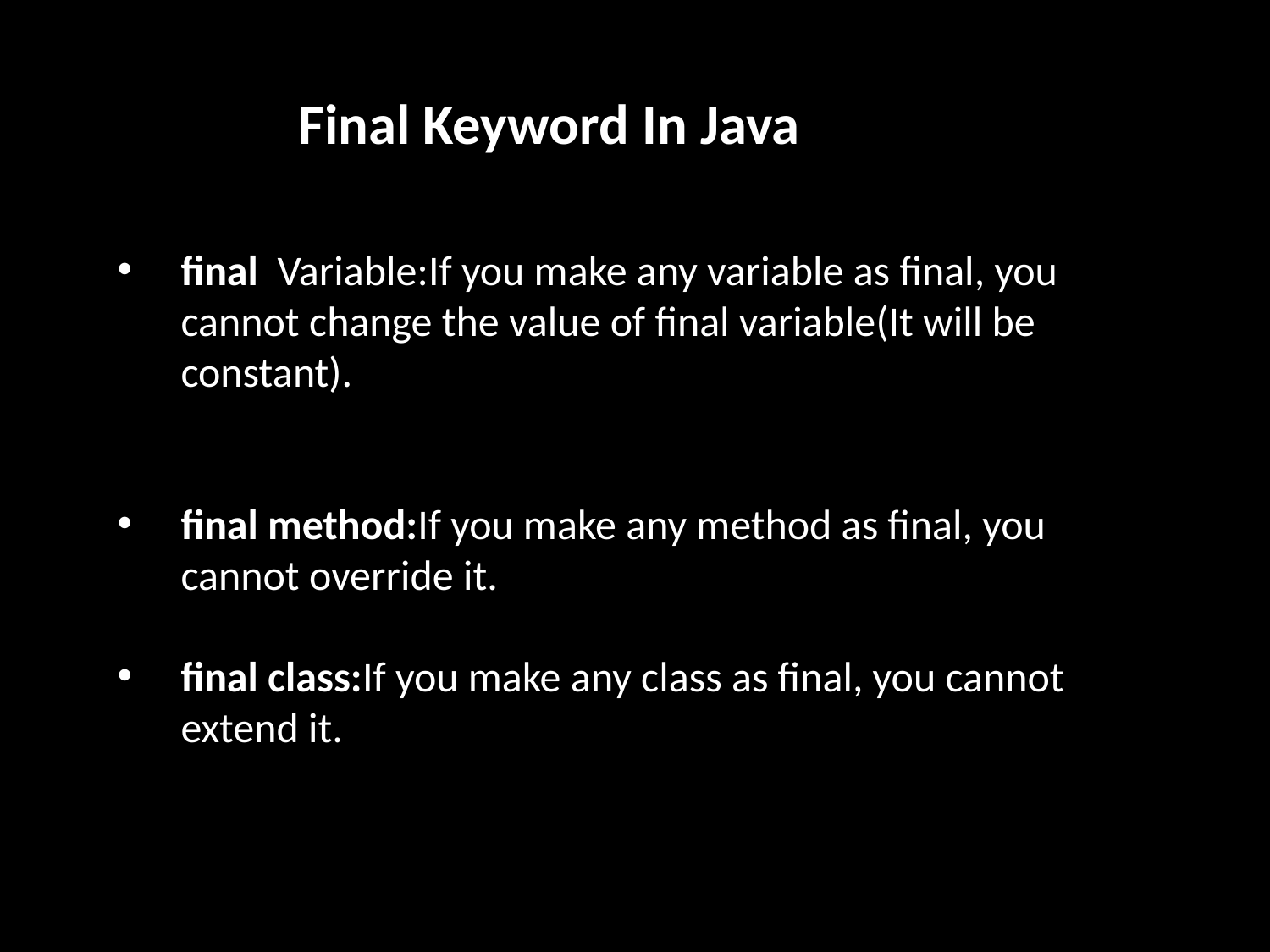

Final Keyword In Java

final  Variable:If you make any variable as final, you cannot change the value of final variable(It will be constant).

final method:If you make any method as final, you cannot override it.

final class:If you make any class as final, you cannot extend it.